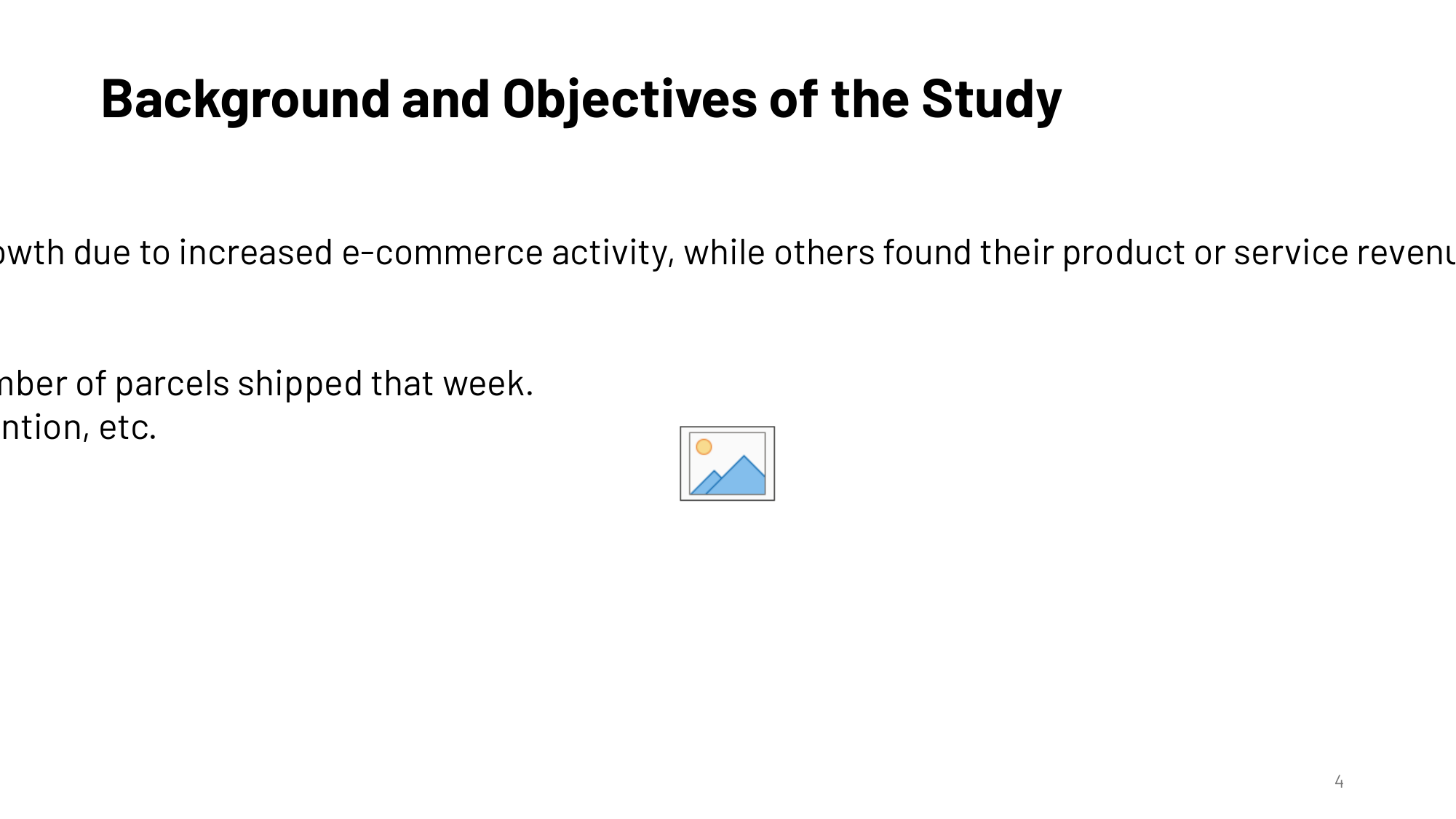

# Background and Objectives of the Study
Background:
	The COVID-19 pandemic impacted Canadian businesses in various ways. Some businesses saw unprecedented growth due to increased e-commerce activity, while others found their product or service revenue plummeted. At ABC Company, there are customers from all sectors who have experienced COVID in their unique ways.

Objectives:
Analyze the dataset (COVID_Parcel_Business.csv) that contains customer IDs, the year, the week number, and the number of parcels shipped that week.
With appropriate analysis, summarize the findings that are important for the business like impact, trend, growth, retention, etc.

4